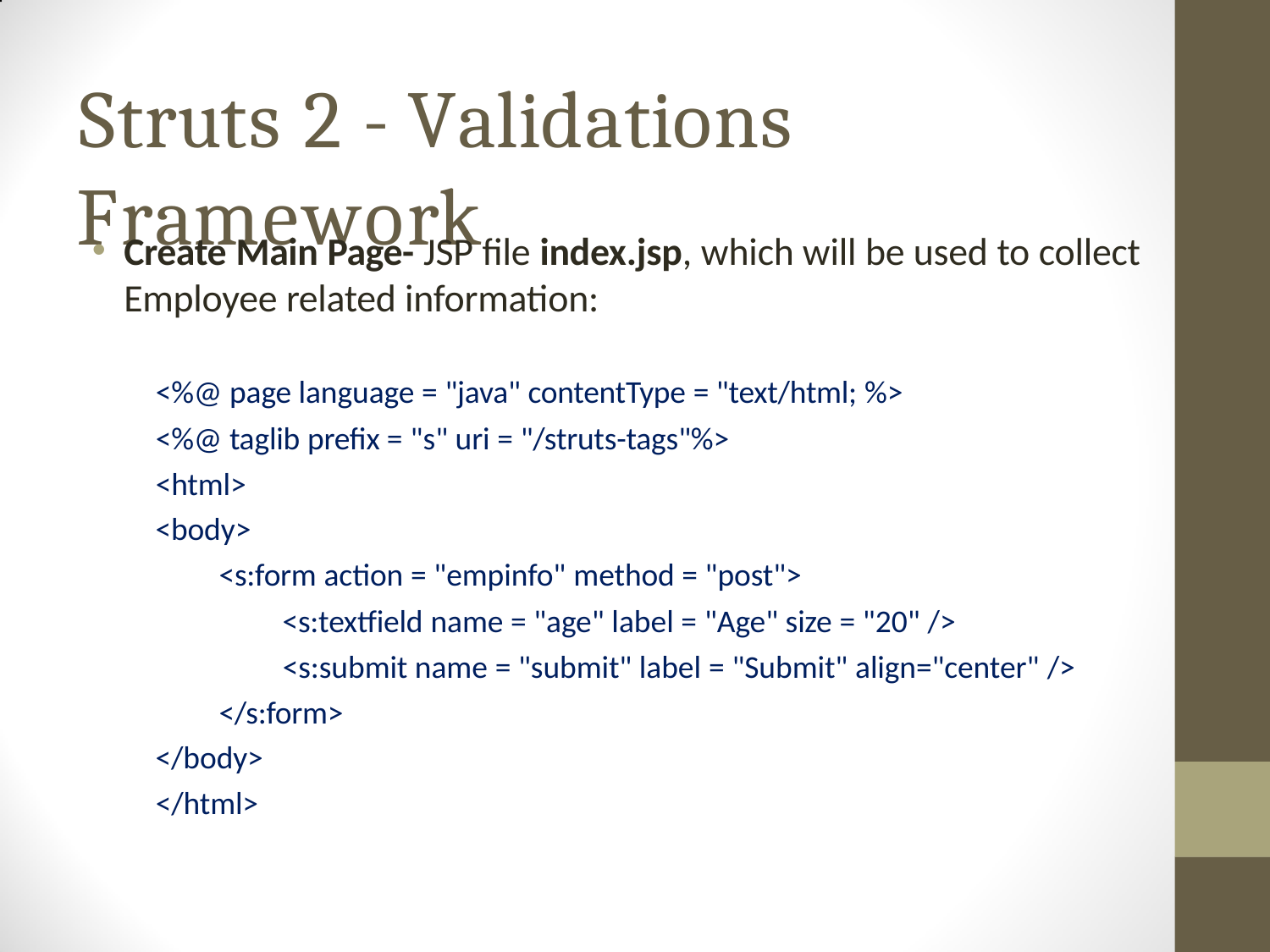

# Struts 2 - Validations Framework
Create Main Page- JSP file index.jsp, which will be used to collect  Employee related information:

<%@ page language = "java" contentType = "text/html; %>
<%@ taglib prefix = "s" uri = "/struts-tags"%>
<html>
<body>
<s:form action = "empinfo" method = "post">
<s:textfield name = "age" label = "Age" size = "20" />
<s:submit name = "submit" label = "Submit" align="center" />
</s:form>
</body>
</html>